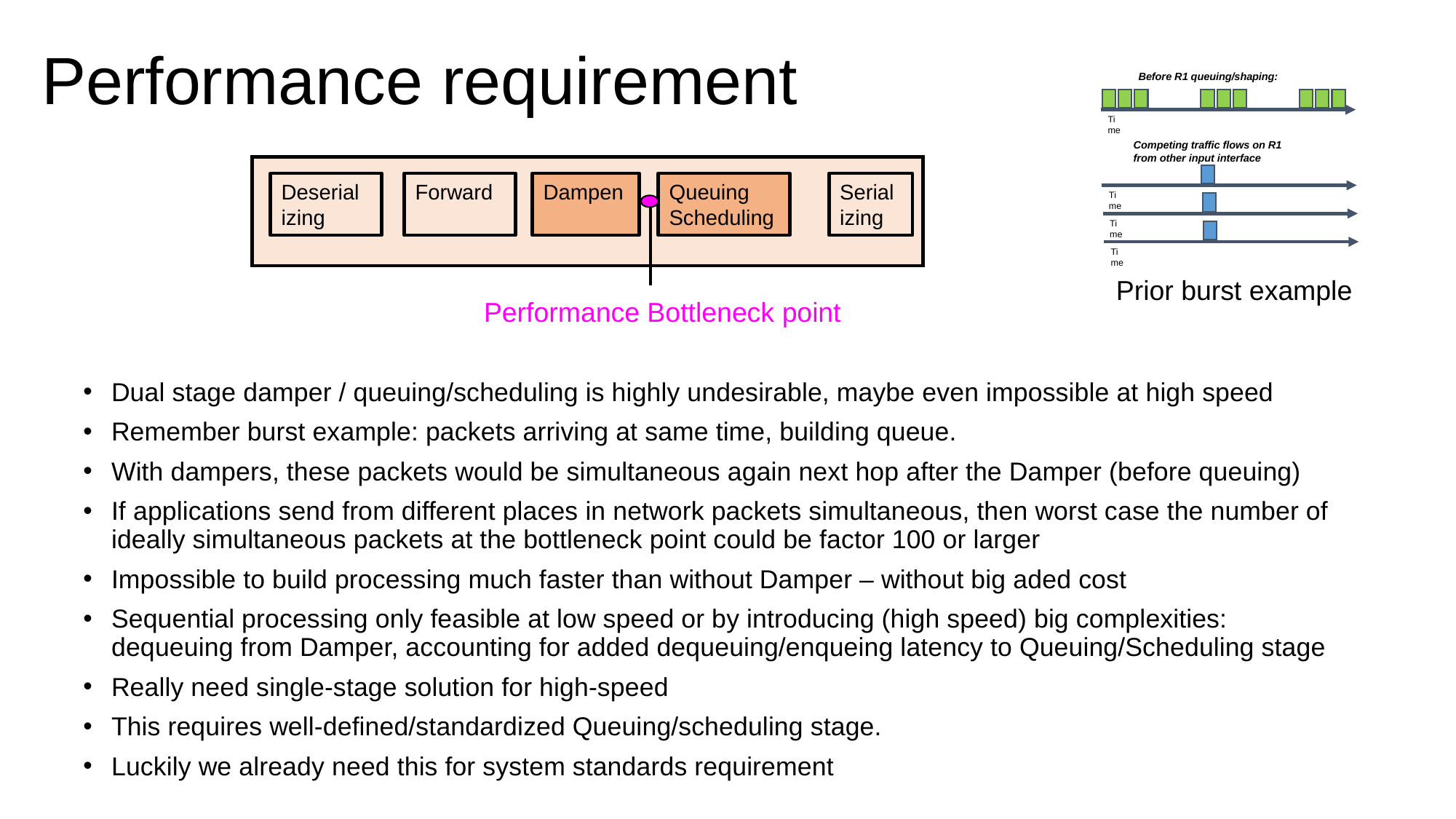

# Performance requirement
Before R1 queuing/shaping:

Time
Competing traffic flows on R1
from other input interface

Time

Time

Time

Deserial
izing
Forward

Dampen

Queuing
Scheduling
Serial
izing

Prior burst example
Performance Bottleneck point
Dual stage damper / queuing/scheduling is highly undesirable, maybe even impossible at high speed
Remember burst example: packets arriving at same time, building queue.
With dampers, these packets would be simultaneous again next hop after the Damper (before queuing)
If applications send from different places in network packets simultaneous, then worst case the number of ideally simultaneous packets at the bottleneck point could be factor 100 or larger
Impossible to build processing much faster than without Damper – without big aded cost
Sequential processing only feasible at low speed or by introducing (high speed) big complexities: dequeuing from Damper, accounting for added dequeuing/enqueing latency to Queuing/Scheduling stage
Really need single-stage solution for high-speed
This requires well-defined/standardized Queuing/scheduling stage.
Luckily we already need this for system standards requirement